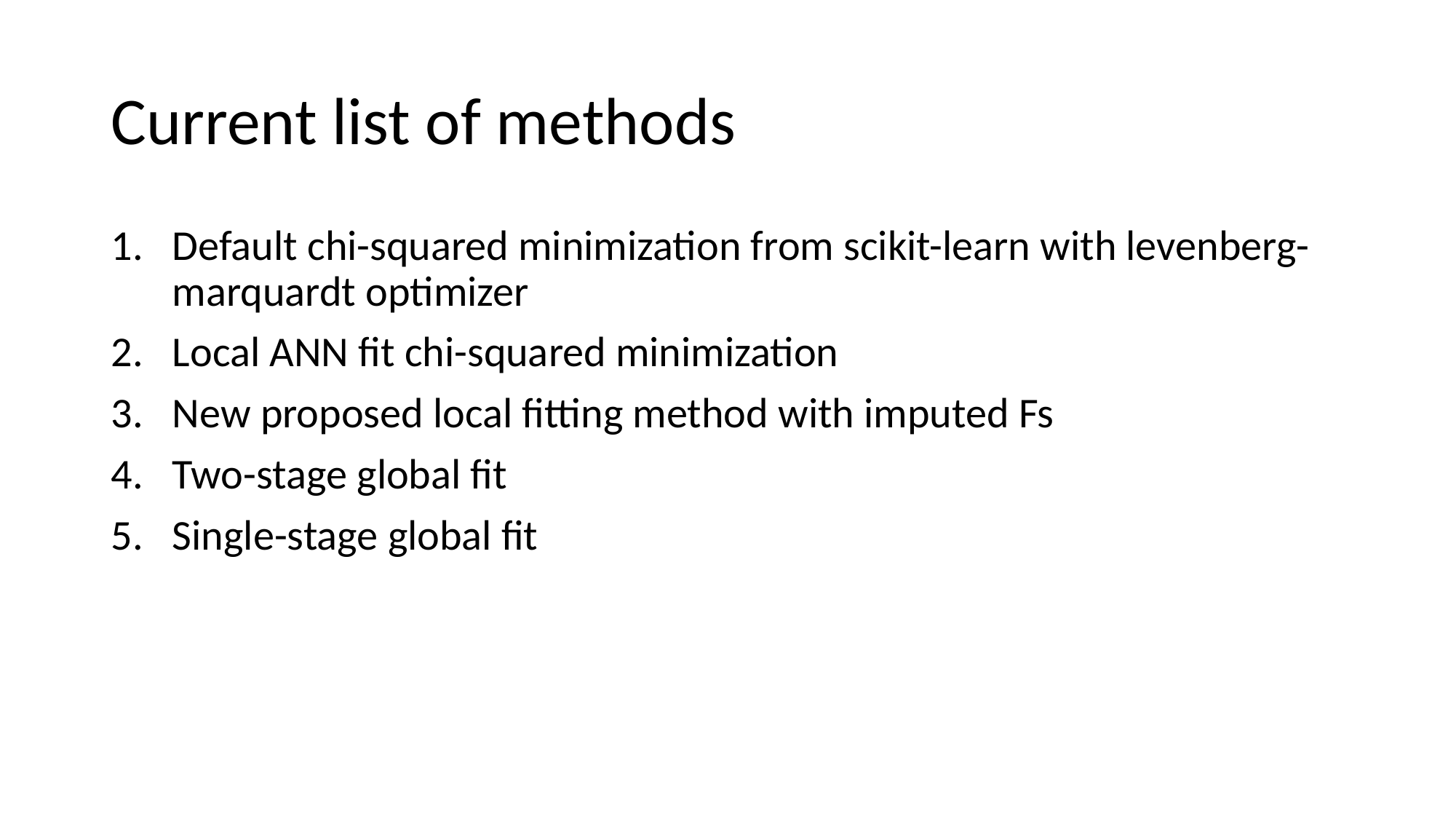

# Current list of methods
Default chi-squared minimization from scikit-learn with levenberg-marquardt optimizer
Local ANN fit chi-squared minimization
New proposed local fitting method with imputed Fs
Two-stage global fit
Single-stage global fit